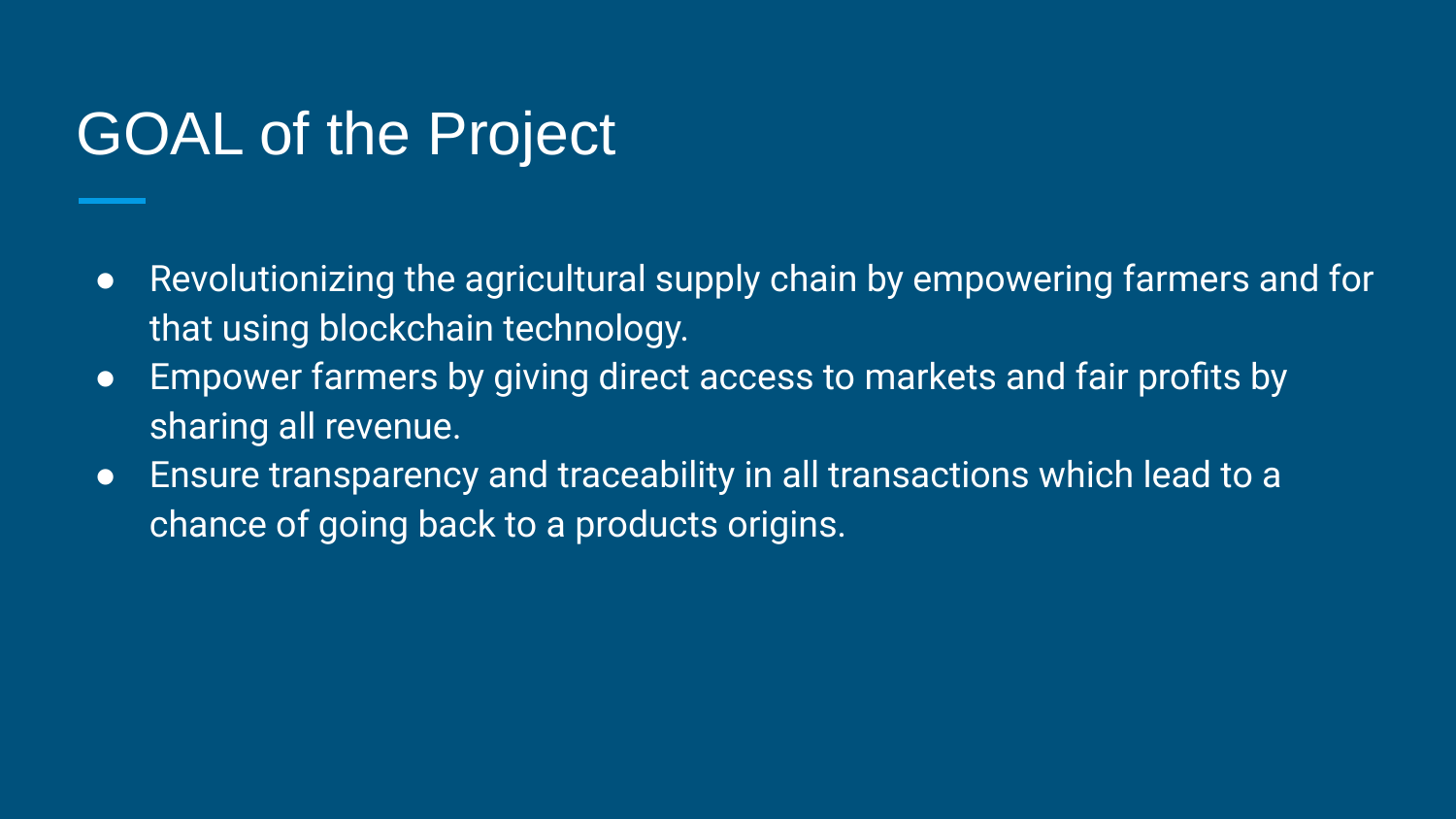

# GOAL of the Project
Revolutionizing the agricultural supply chain by empowering farmers and for that using blockchain technology.
Empower farmers by giving direct access to markets and fair profits by sharing all revenue.
Ensure transparency and traceability in all transactions which lead to a chance of going back to a products origins.